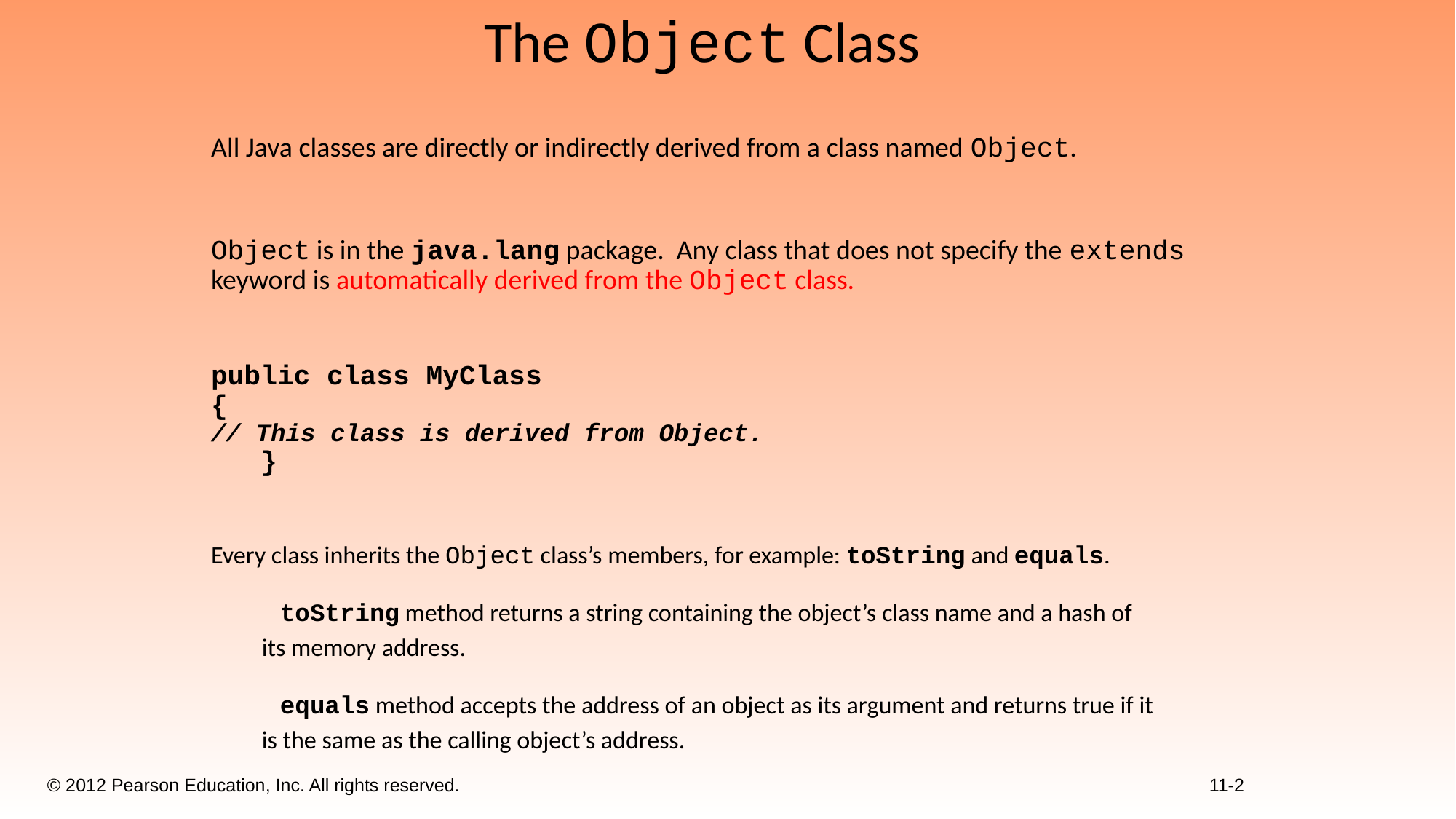

The Object Class
All Java classes are directly or indirectly derived from a class named Object.
Object is in the java.lang package.  Any class that does not specify the extends keyword is automatically derived from the Object class.
public class MyClass
{
// This class is derived from Object.
   }
Every class inherits the Object class’s members, for example: toString and equals.
     toString method returns a string containing the object’s class name and a hash of
         its memory address.
     equals method accepts the address of an object as its argument and returns true if it
         is the same as the calling object’s address.
11-2